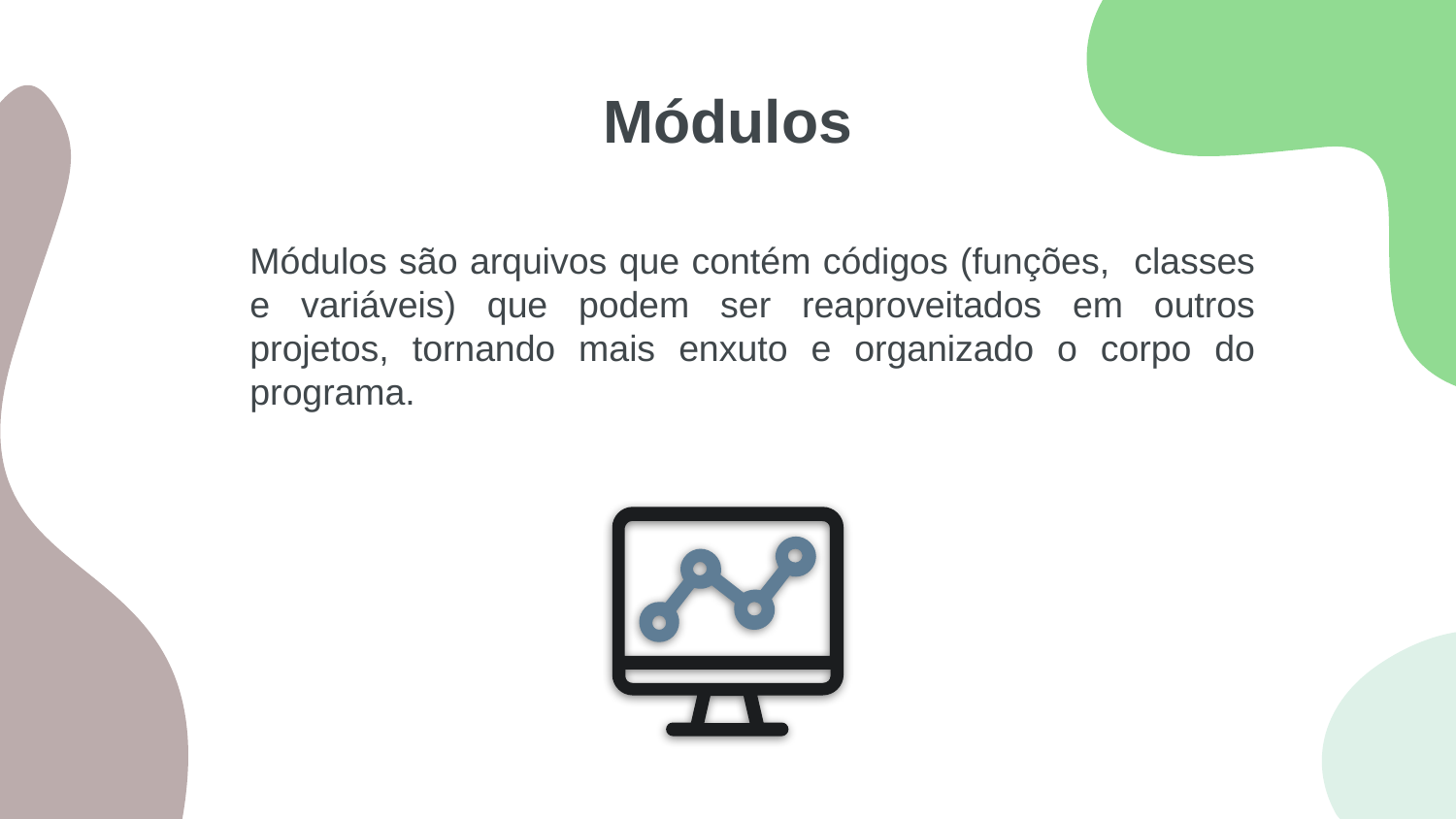

# Módulos
Módulos são arquivos que contém códigos (funções,  classes e variáveis) que podem ser reaproveitados em outros projetos, tornando mais enxuto e organizado o corpo do programa.